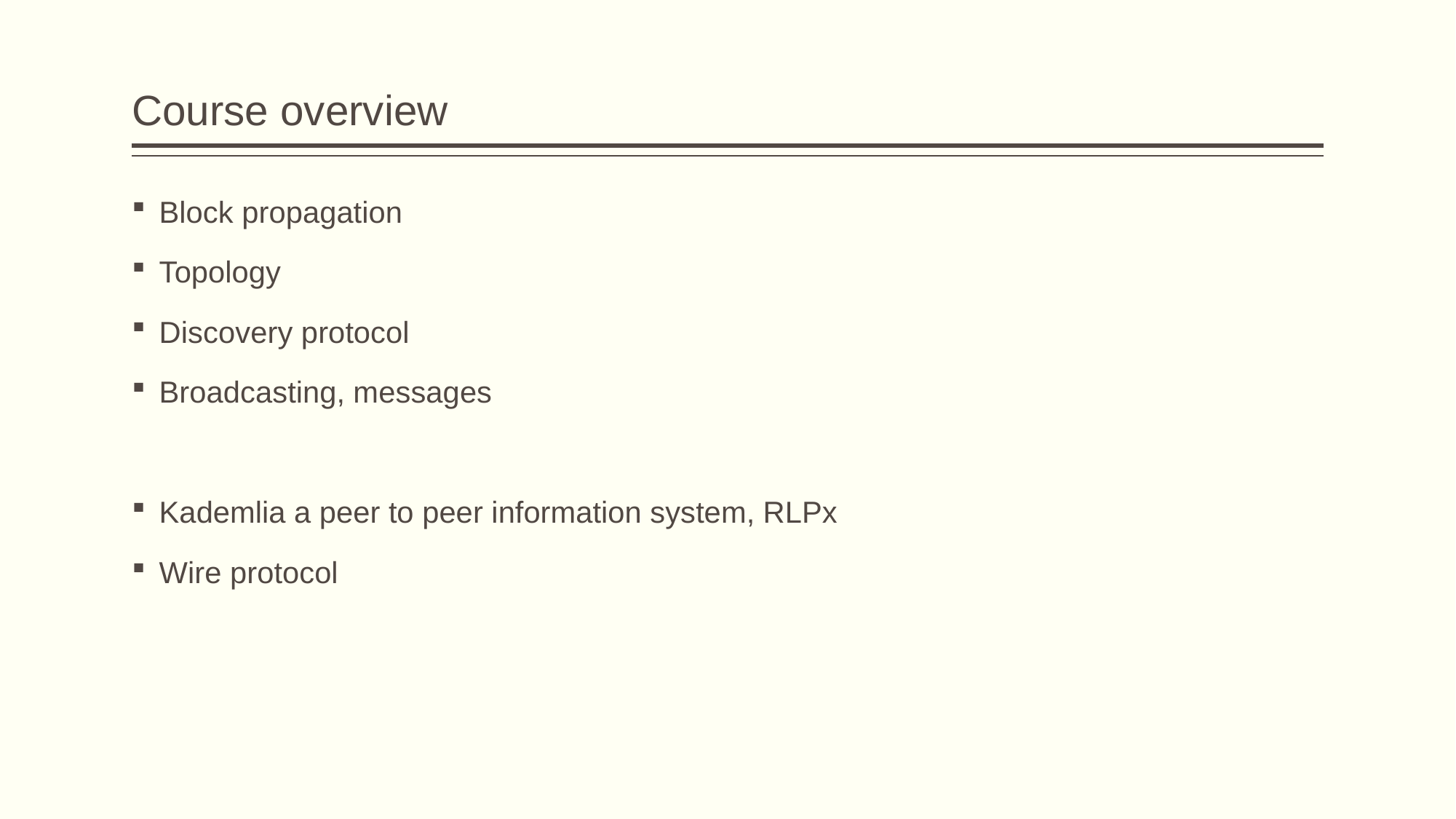

# Course overview
Block propagation
Topology
Discovery protocol
Broadcasting, messages

Kademlia a peer to peer information system, RLPx
Wire protocol